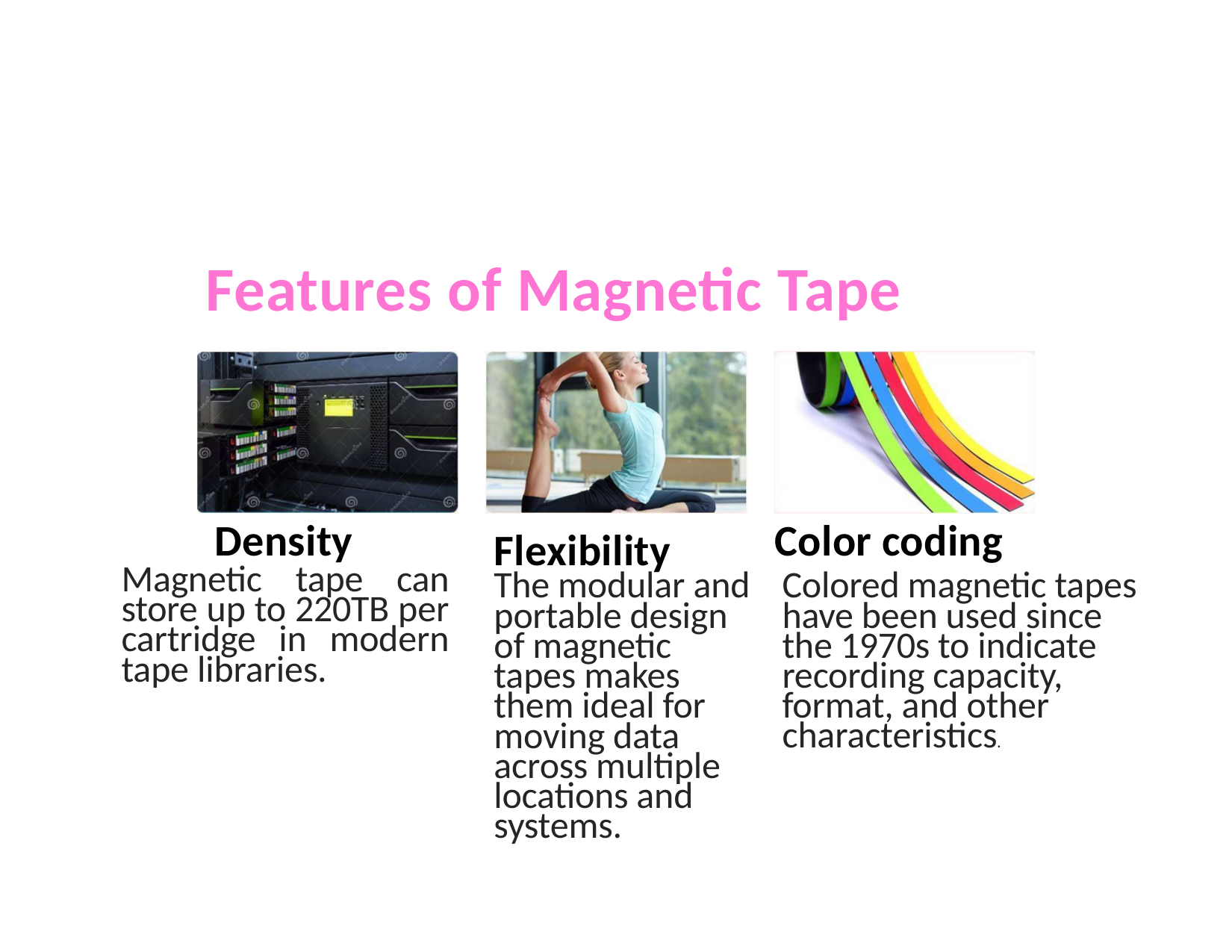

Features of Magnetic Tape

Density
Color coding
Flexibility
Magnetic tape can store up to 220TB per cartridge in modern tape libraries.
The modular and portable design of magnetic tapes makes them ideal for moving data across multiple locations and systems.
Colored magnetic tapes have been used since the 1970s to indicate recording capacity, format, and other characteristics.